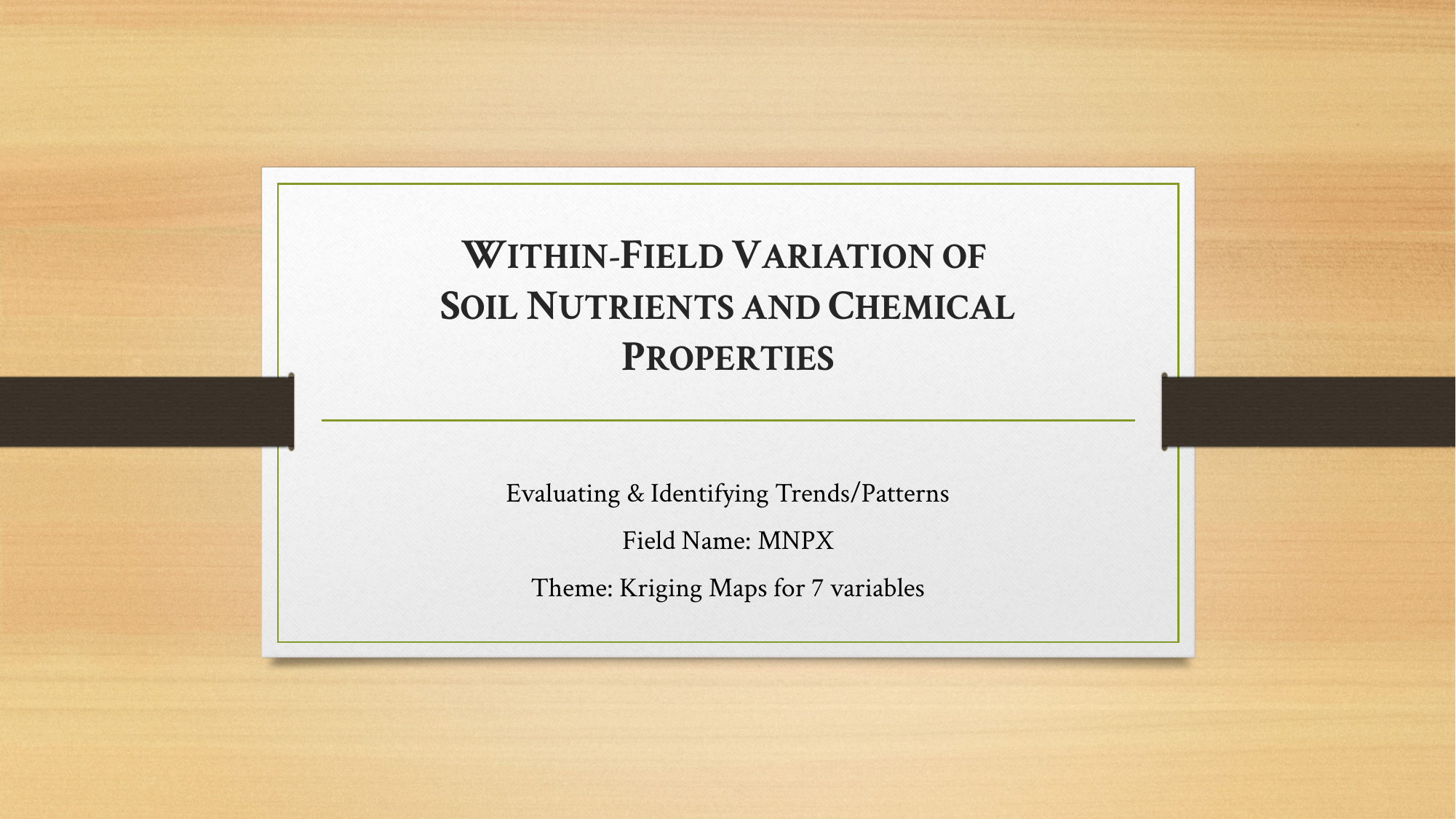

# WITHIN-FIELD VARIATION OF SOIL NUTRIENTS AND CHEMICAL PROPERTIES
Evaluating & Identifying Trends/Patterns
Field Name: MNPX
Theme: Kriging Maps for 7 variables